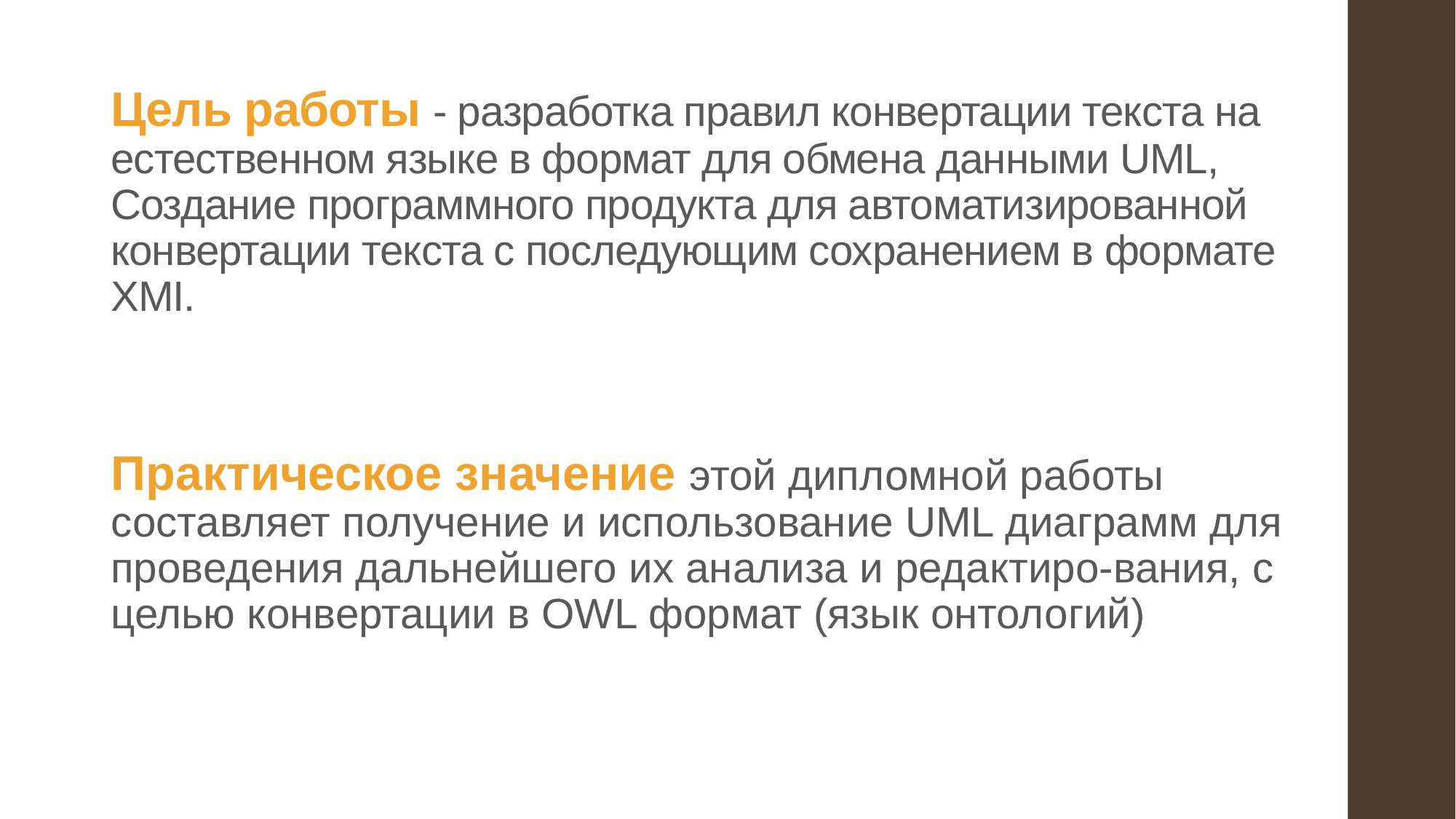

# Цель работы - разработка правил конвертации текста на естественном языке в формат для обмена данными UML, Создание программного продукта для автоматизированной конвертации текста с последующим сохранением в формате XMI.
Практическое значение этой дипломной работы составляет получение и использование UML диаграмм для проведения дальнейшего их анализа и редактиро-вания, с целью конвертации в OWL формат (язык онтологий)